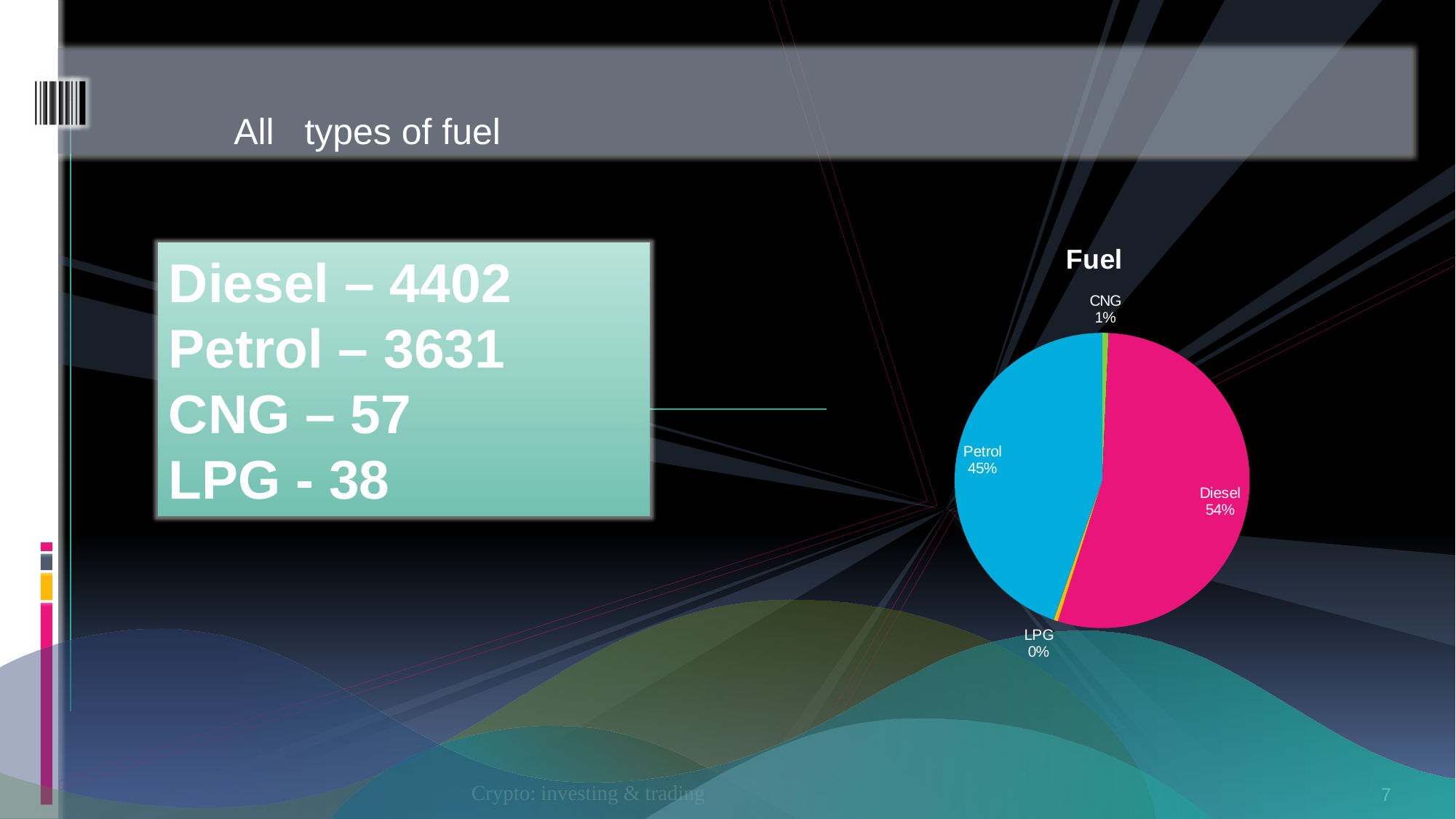

All   types of fuel

### Chart: Fuel

| Category | No. of use |
|---|---|
| CNG | 57.0 |
| Diesel | 4402.0 |
| LPG | 38.0 |
| Petrol | 3631.0 |
Diesel – 4402
Petrol – 3631
CNG – 57
LPG - 38
Crypto: investing & trading
7